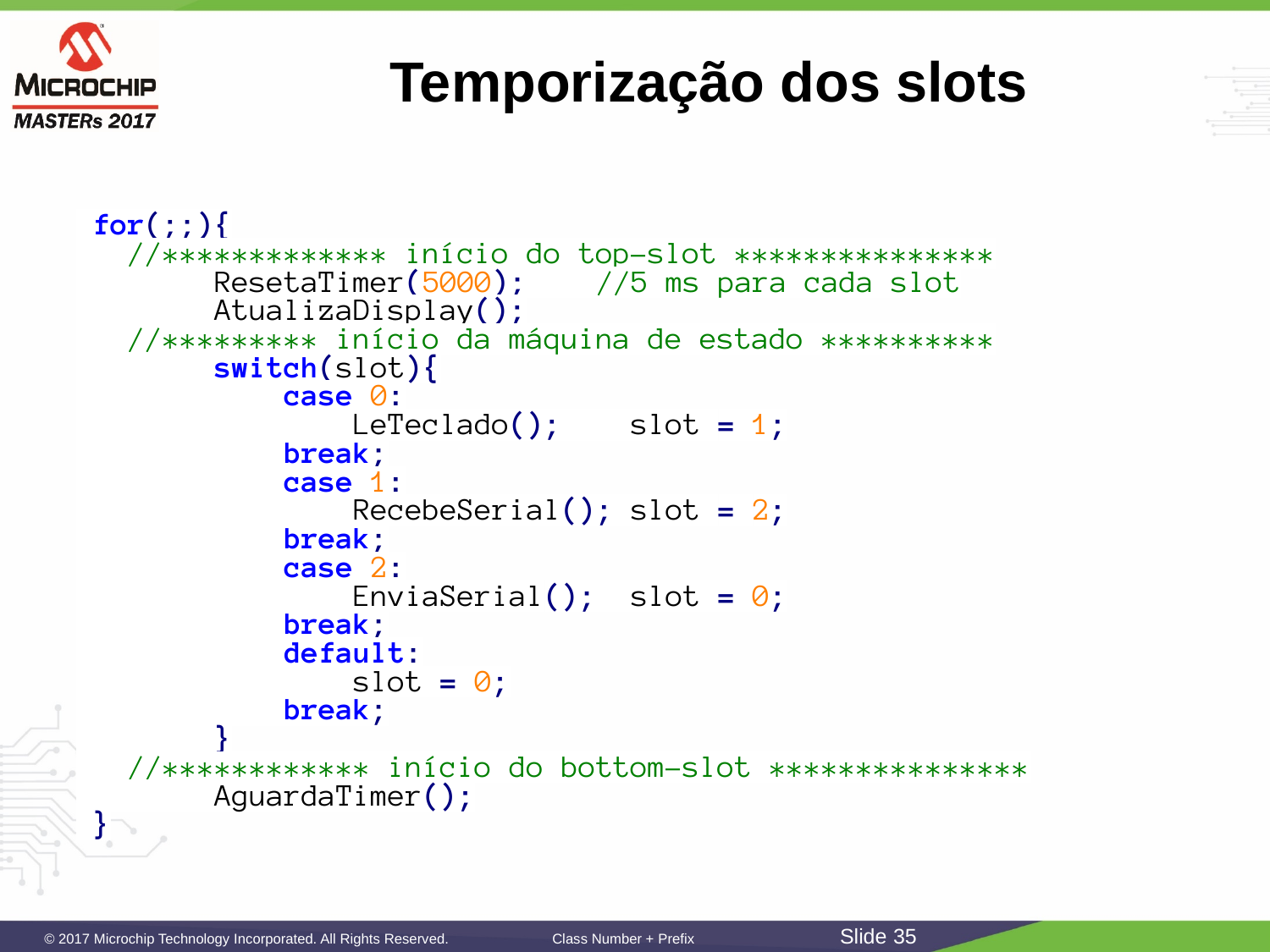

# Temporização dos slots
 for(;;){
   //************* início do top-slot ***************
        ResetaTimer(5000);    //5 ms para cada slot
        AtualizaDisplay();
   //********* início da máquina de estado **********
        switch(slot){
            case 0:
                LeTeclado();    slot = 1;
            break;
            case 1:
                RecebeSerial(); slot = 2;
            break;
            case 2:
                EnviaSerial();  slot = 0;
            break;
            default:
                slot = 0;
            break;
        }
   //************ início do bottom-slot ***************
        AguardaTimer();
 }